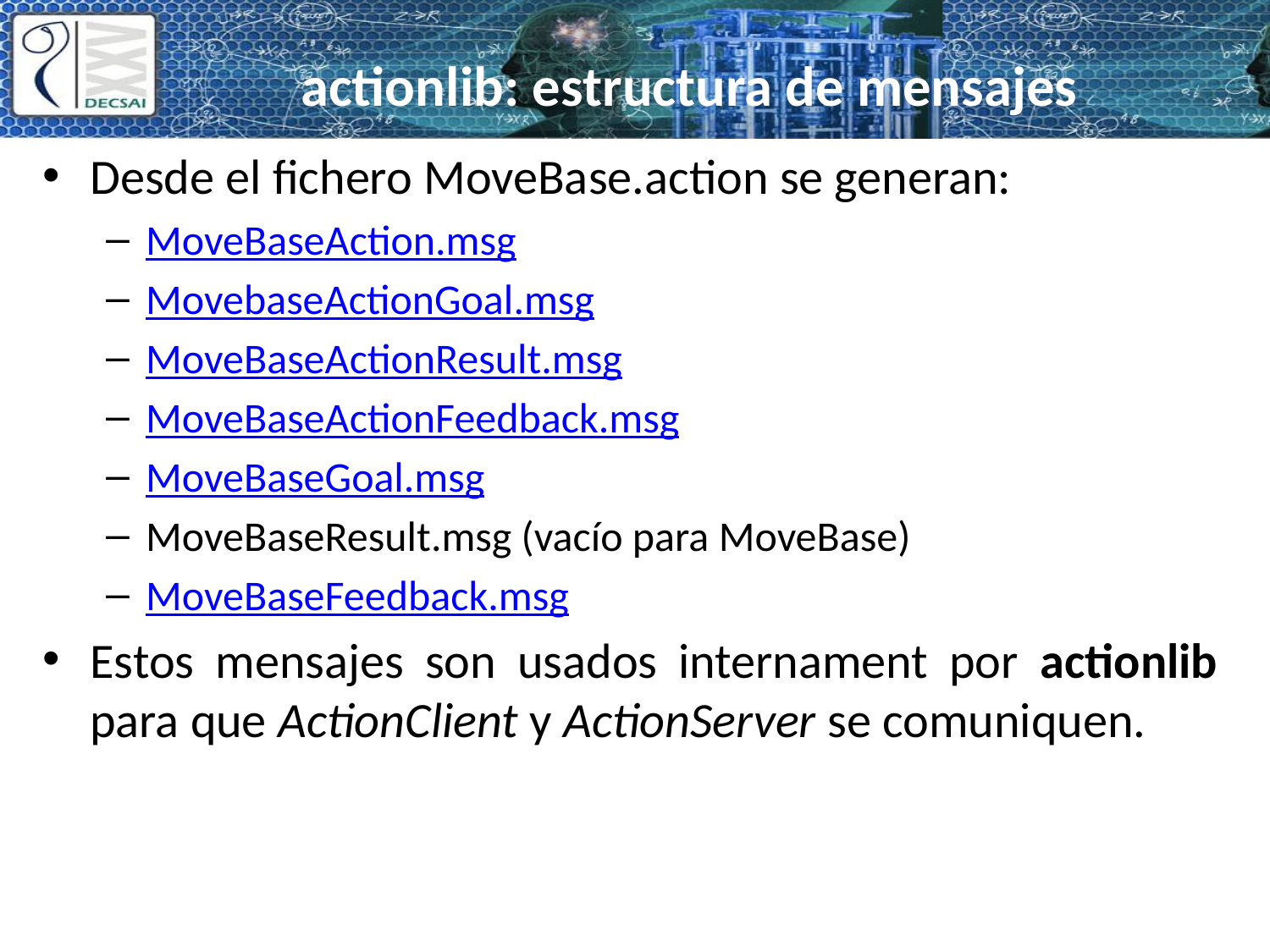

# actionlib: estructura de mensajes
Desde el fichero MoveBase.action se generan:
MoveBaseAction.msg
MovebaseActionGoal.msg
MoveBaseActionResult.msg
MoveBaseActionFeedback.msg
MoveBaseGoal.msg
MoveBaseResult.msg (vacío para MoveBase)
MoveBaseFeedback.msg
Estos mensajes son usados internament por actionlib para que ActionClient y ActionServer se comuniquen.